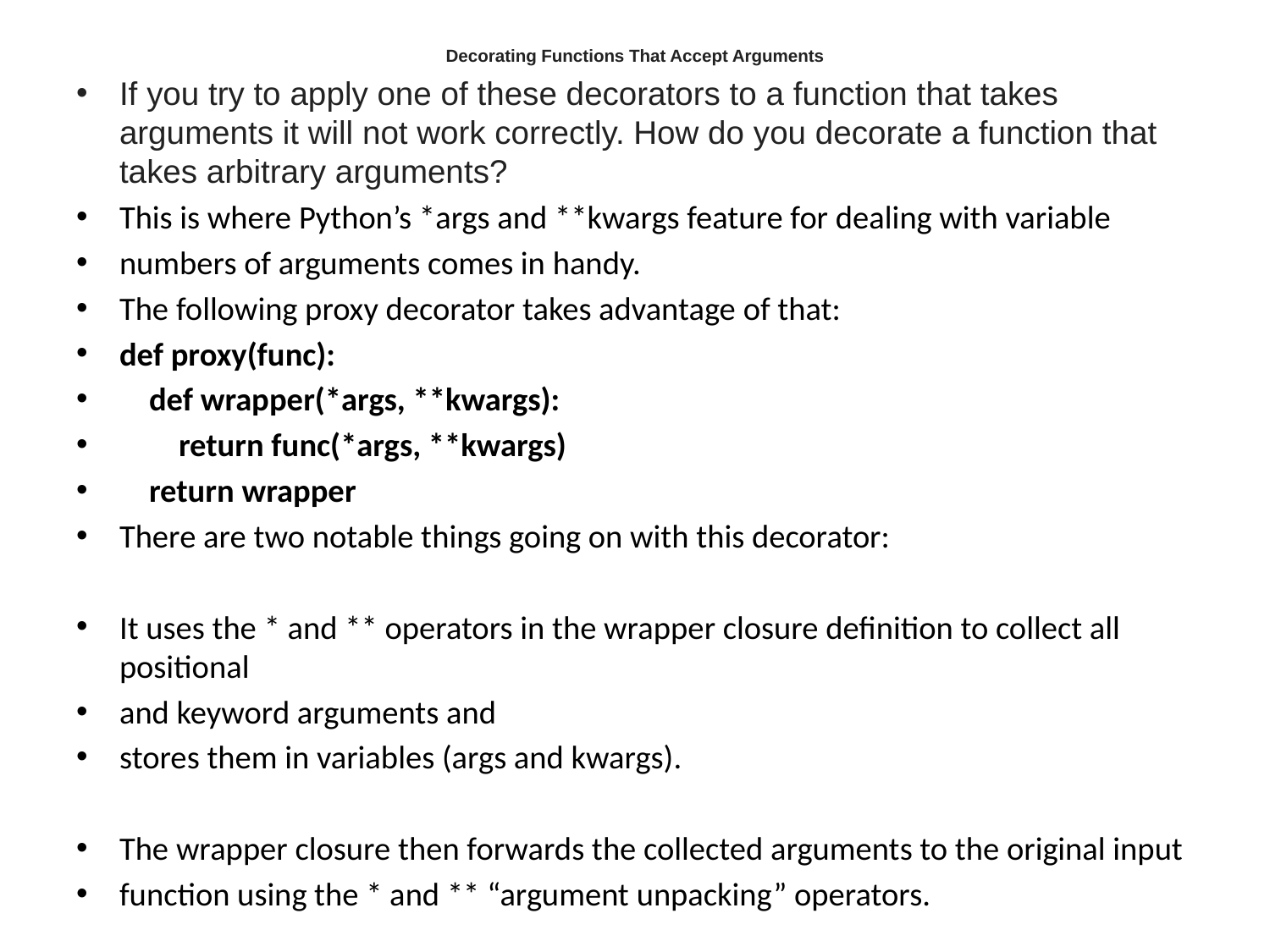

# Decorating Functions That Accept Arguments
If you try to apply one of these decorators to a function that takes arguments it will not work correctly. How do you decorate a function that takes arbitrary arguments?
This is where Python’s *args and **kwargs feature for dealing with variable
numbers of arguments comes in handy.
The following proxy decorator takes advantage of that:
def proxy(func):
    def wrapper(*args, **kwargs):
        return func(*args, **kwargs)
    return wrapper
There are two notable things going on with this decorator:

It uses the * and ** operators in the wrapper closure definition to collect all positional
and keyword arguments and
stores them in variables (args and kwargs).

The wrapper closure then forwards the collected arguments to the original input
function using the * and ** “argument unpacking” operators.